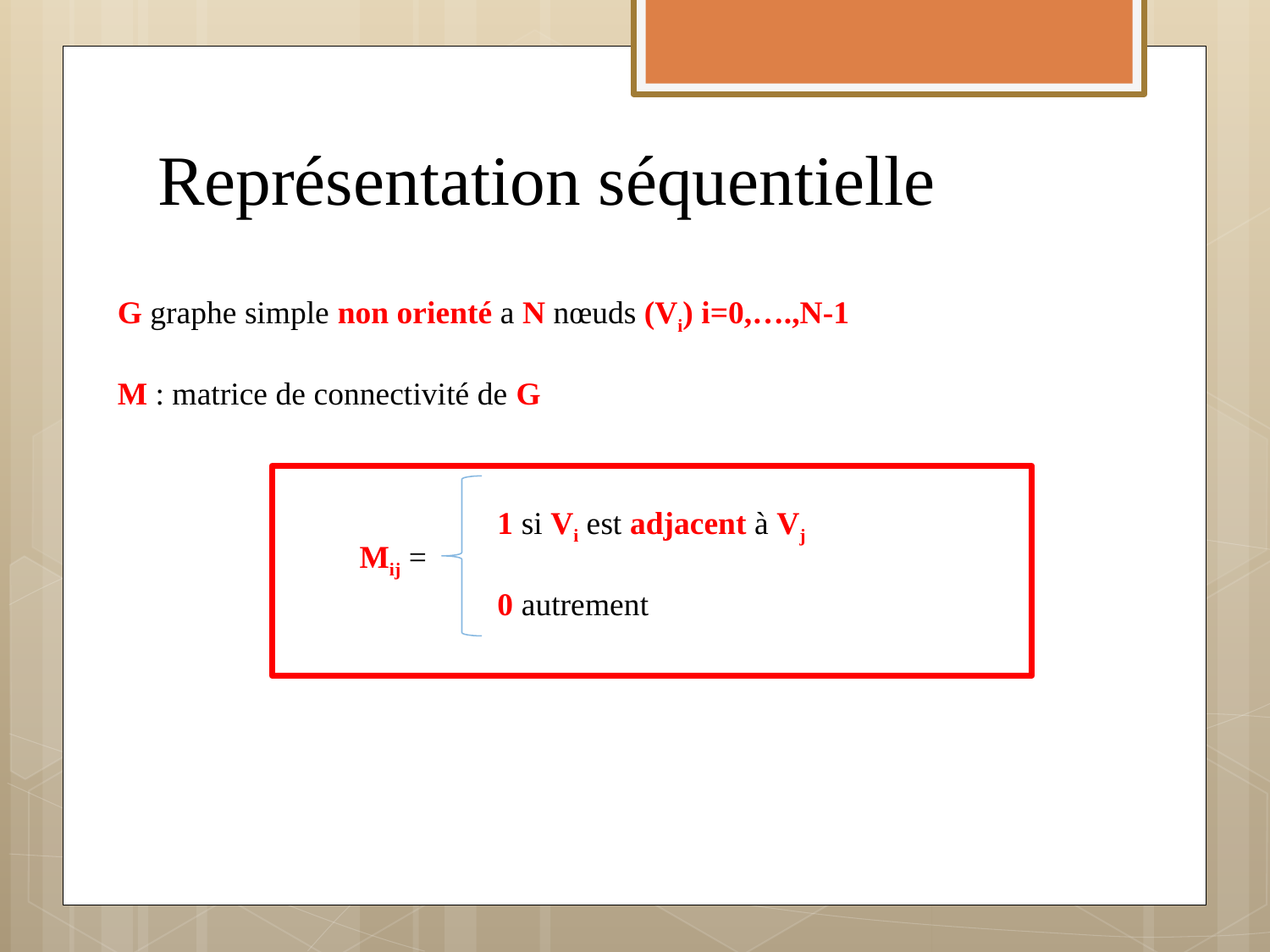

# Représentation séquentielle
G graphe simple non orienté a N nœuds (Vi) i=0,….,N-1

M : matrice de connectivité de G

1 si Vi est adjacent à Vj

0 autrement
Mij =